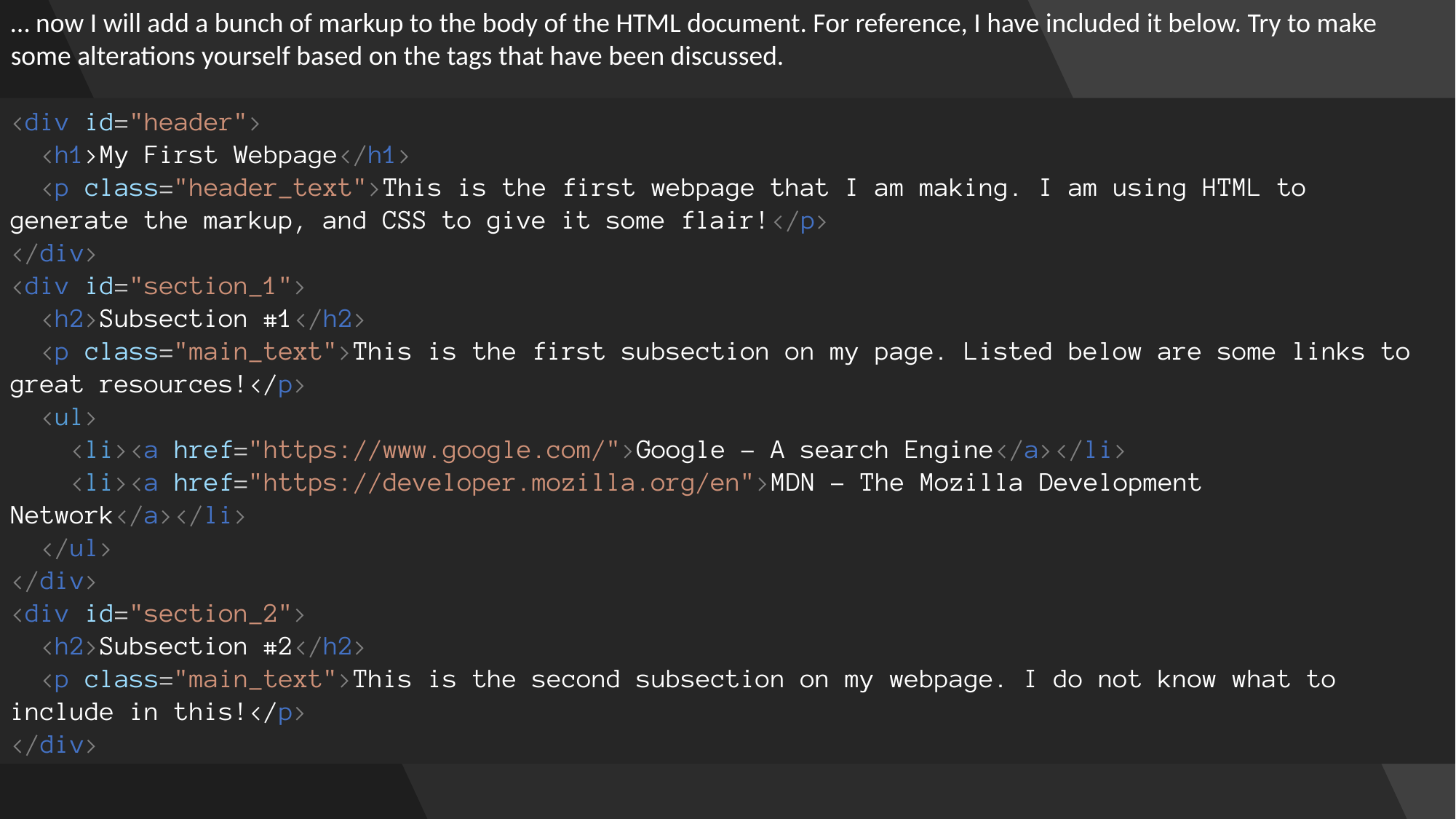

… now I will add a bunch of markup to the body of the HTML document. For reference, I have included it below. Try to make some alterations yourself based on the tags that have been discussed.

<div id="header">
  <h1>My First Webpage</h1>
  <p class="header_text">This is the first webpage that I am making. I am using HTML to  generate the markup, and CSS to give it some flair!</p>
</div>
<div id="section_1">
  <h2>Subsection #1</h2>
  <p class="main_text">This is the first subsection on my page. Listed below are some links to great resources!</p>
  <ul>
    <li><a href="https://www.google.com/">Google - A search Engine</a></li>
    <li><a href="https://developer.mozilla.org/en">MDN - The Mozilla Development Network</a></li>
  </ul>
</div>
<div id="section_2">
  <h2>Subsection #2</h2>
  <p class="main_text">This is the second subsection on my webpage. I do not know what to include in this!</p>
</div>